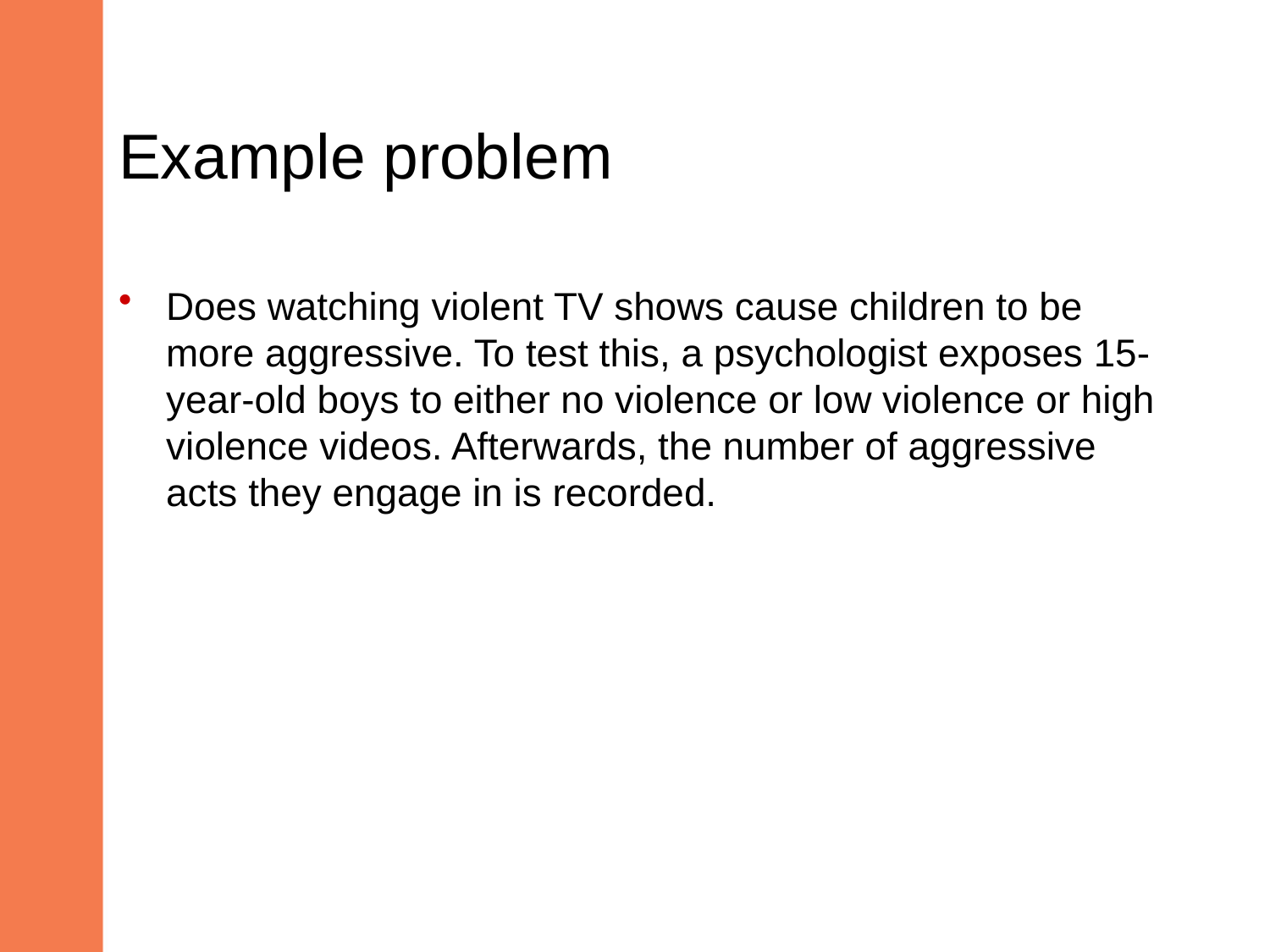

# Example problem
Does watching violent TV shows cause children to be more aggressive. To test this, a psychologist exposes 15-year-old boys to either no violence or low violence or high violence videos. Afterwards, the number of aggressive acts they engage in is recorded.